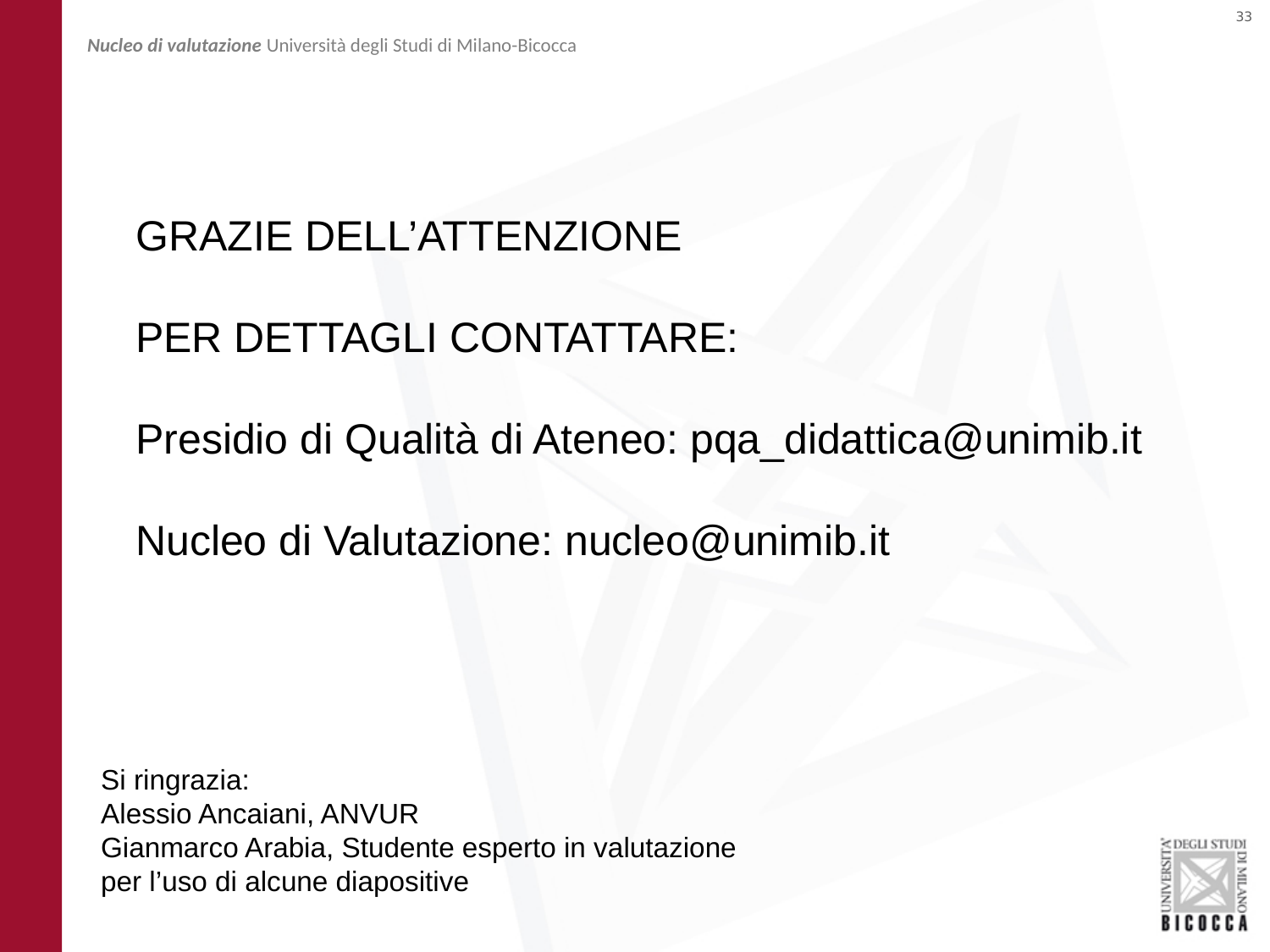

Nucleo di valutazione Università degli Studi di Milano-Bicocca
GRAZIE DELL’ATTENZIONE

PER DETTAGLI CONTATTARE:

Presidio di Qualità di Ateneo: pqa_didattica@unimib.it

Nucleo di Valutazione: nucleo@unimib.it
Si ringrazia:
Alessio Ancaiani, ANVUR
Gianmarco Arabia, Studente esperto in valutazione
per l’uso di alcune diapositive